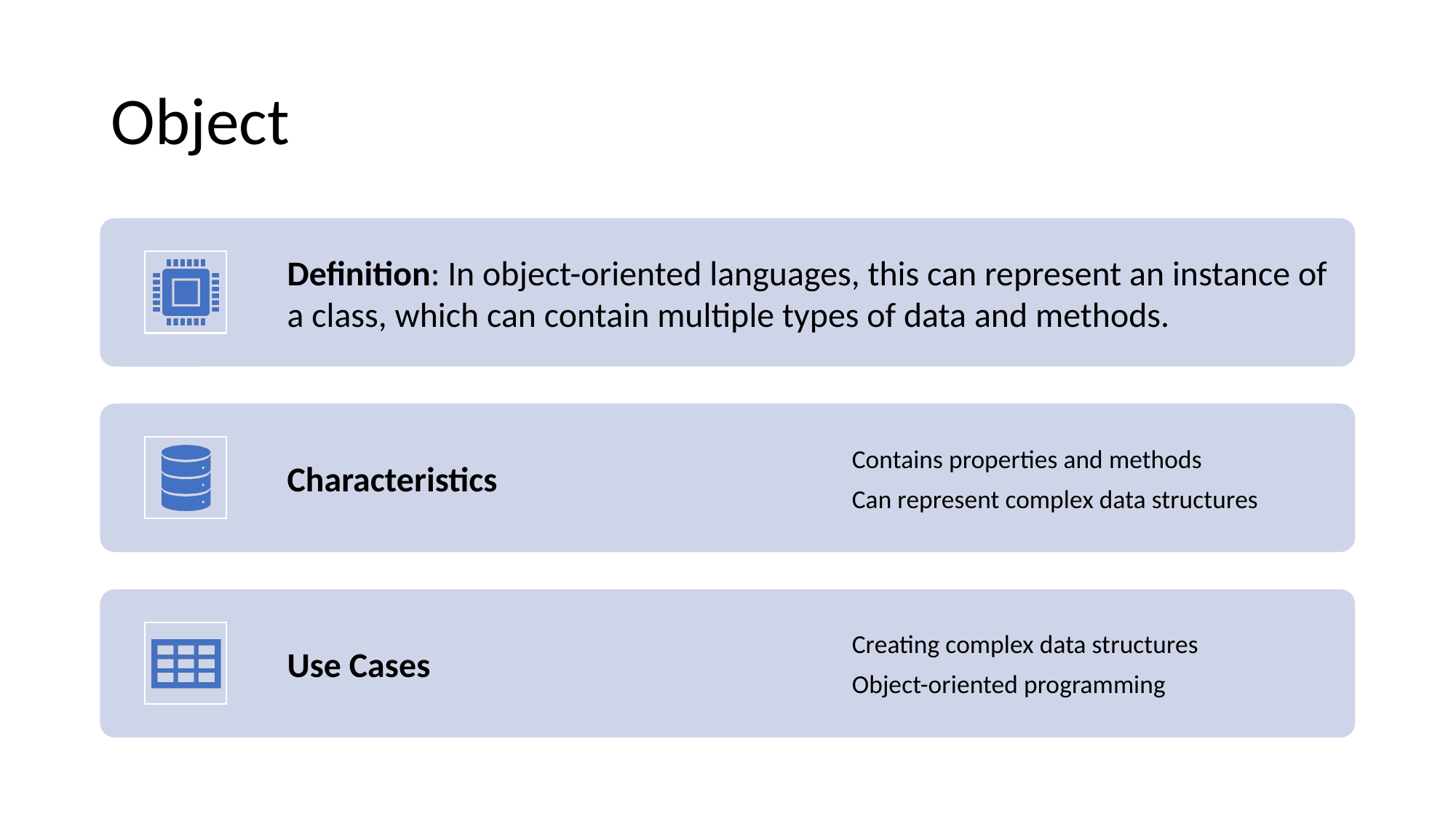

# Object
Definition: In object-oriented languages, this can represent an instance of a class, which can contain multiple types of data and methods.
Characteristics
Contains properties and methods
Can represent complex data structures
Use Cases
Creating complex data structures
Object-oriented programming